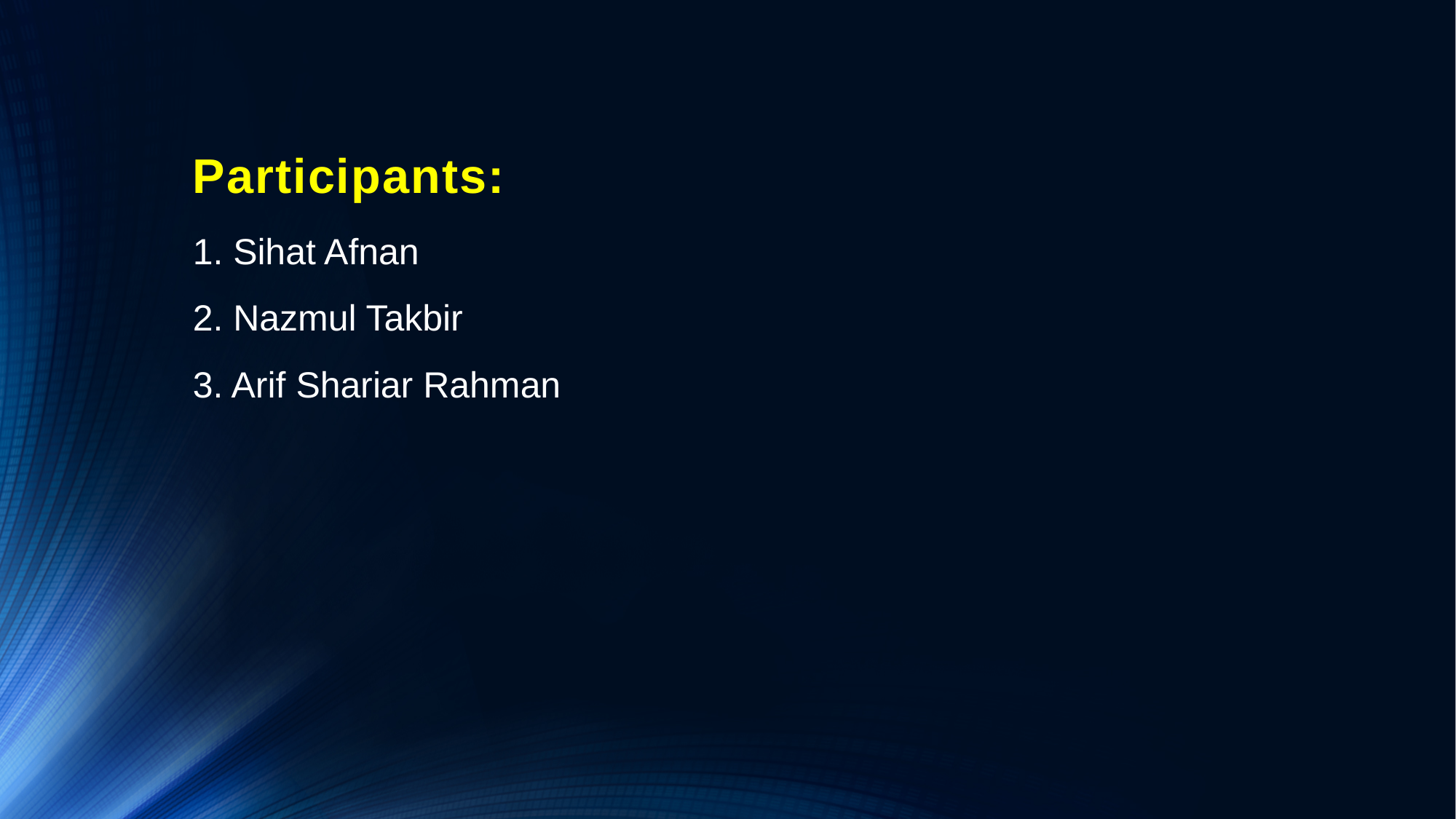

# Participants:
1. Sihat Afnan
2. Nazmul Takbir
3. Arif Shariar Rahman